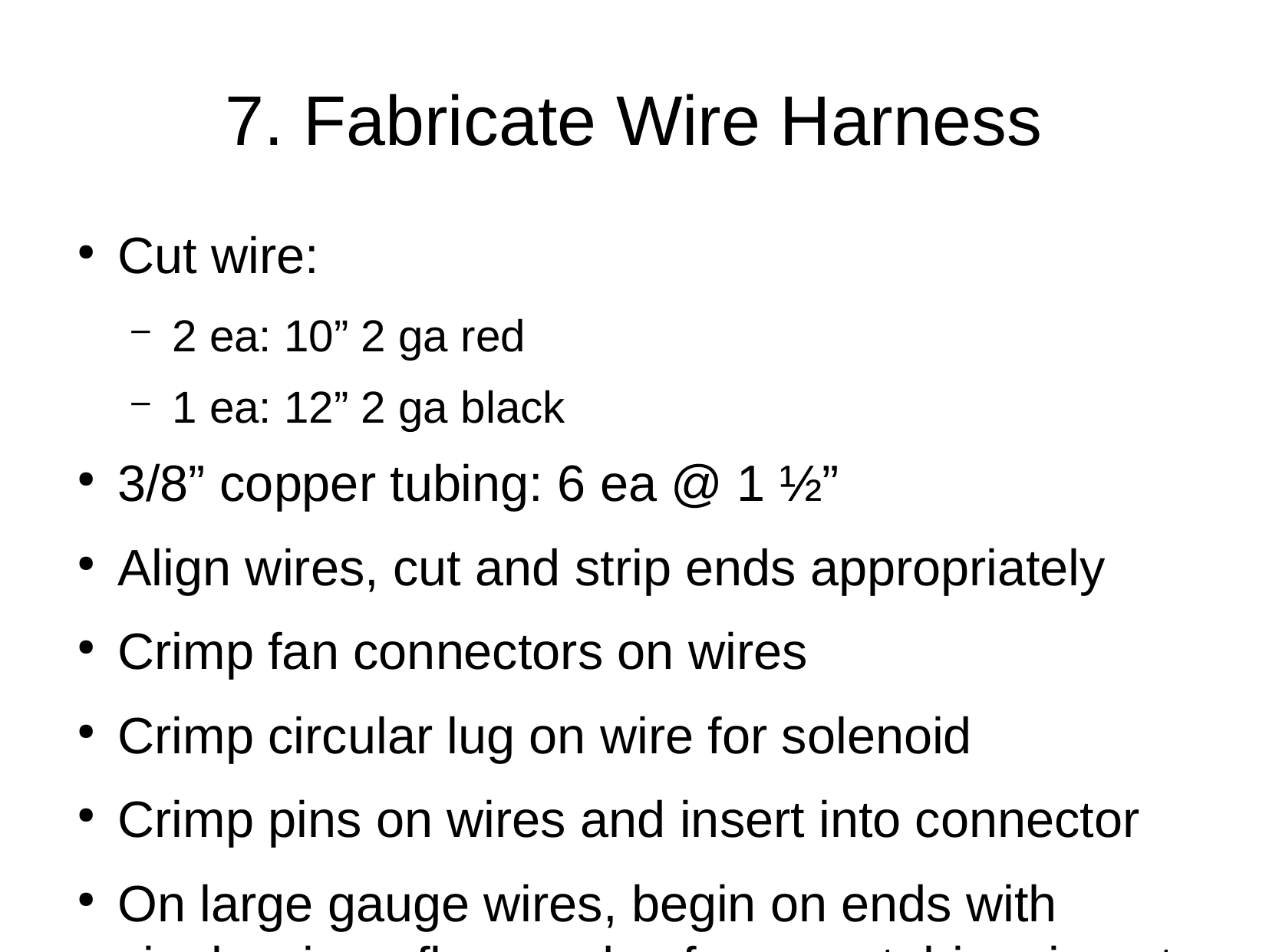

7. Fabricate Wire Harness
Cut wire:
2 ea: 10” 2 ga red
1 ea: 12” 2 ga black
3/8” copper tubing: 6 ea @ 1 ½”
Align wires, cut and strip ends appropriately
Crimp fan connectors on wires
Crimp circular lug on wire for solenoid
Crimp pins on wires and insert into connector
On large gauge wires, begin on ends with single wire – flare ends of copper tubing, insert wire, flatten with hammer and drill
Proceed to ends with multiple wires – flare, insert, flatten and drill
Cut heat shrink tubing, install on cables with multiple wires and heat to shrink